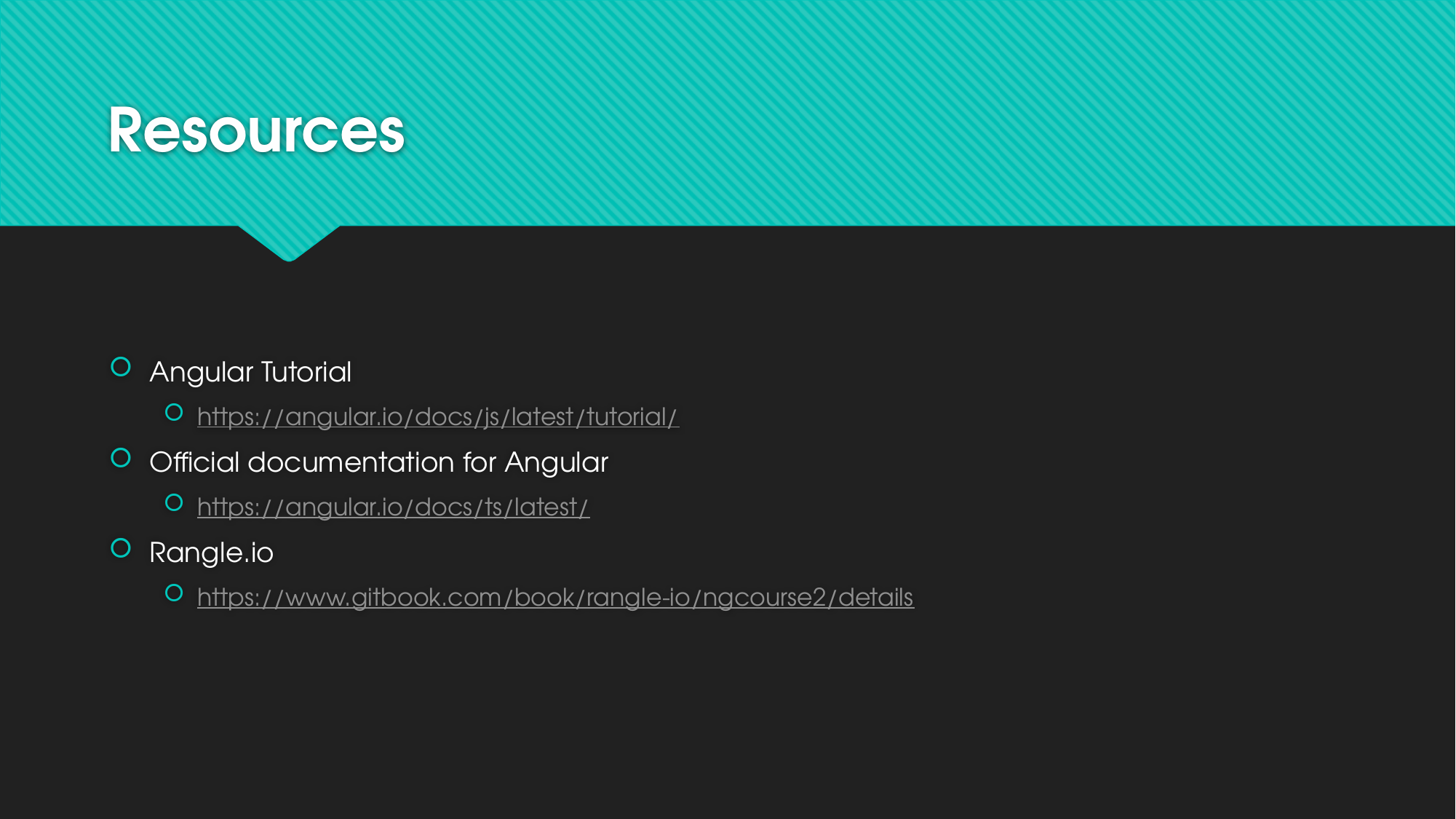

# Resources
Angular Tutorial
https://angular.io/docs/js/latest/tutorial/
Official documentation for Angular
https://angular.io/docs/ts/latest/
Rangle.io
https://www.gitbook.com/book/rangle-io/ngcourse2/details